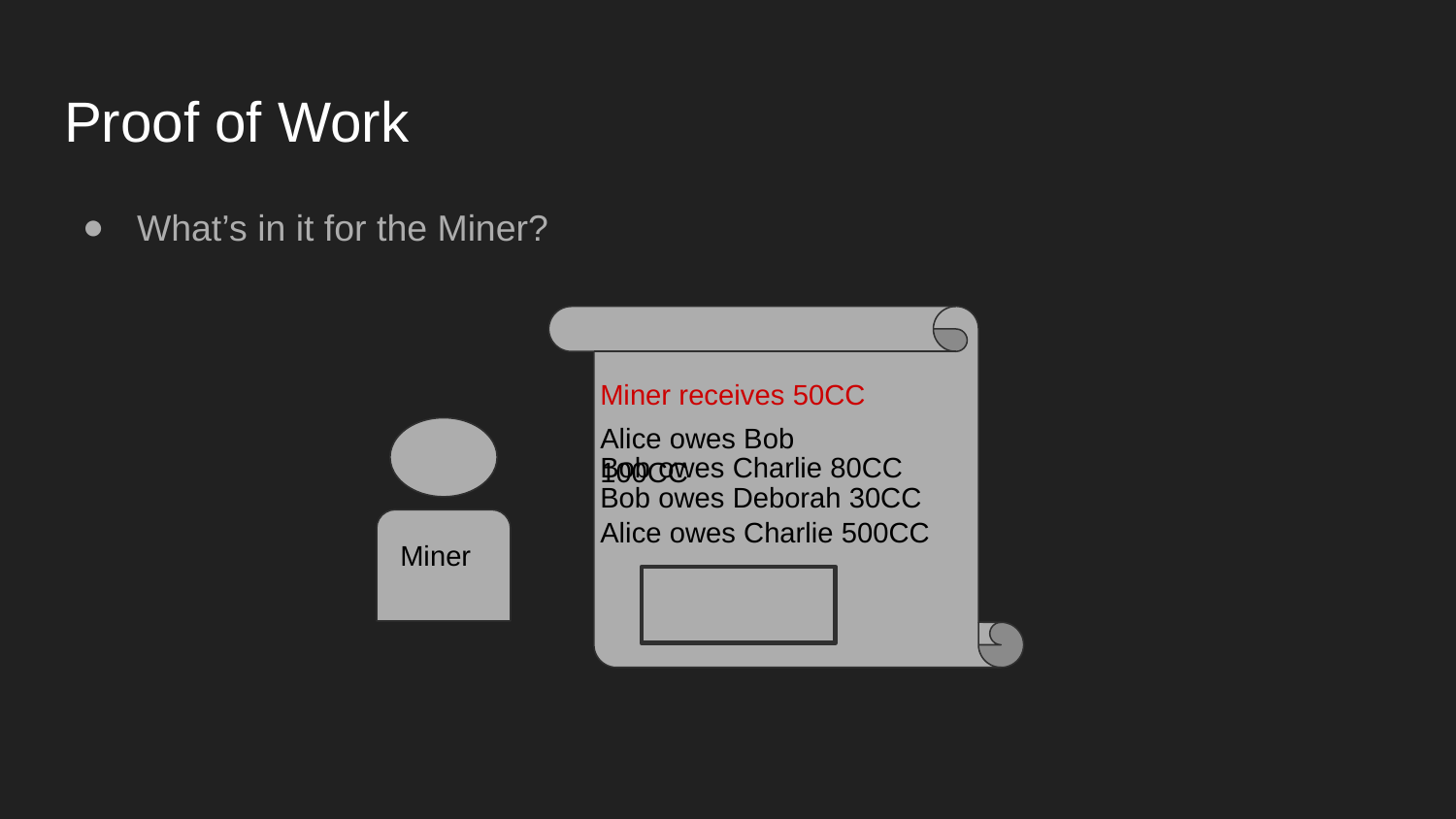

# Proof of Work
What’s in it for the Miner?

Alice owes Bob 100CC

Bob owes Charlie 80CC
Bob owes Deborah 30CC
Alice owes Charlie 500CC
Miner

Miner receives 50CC